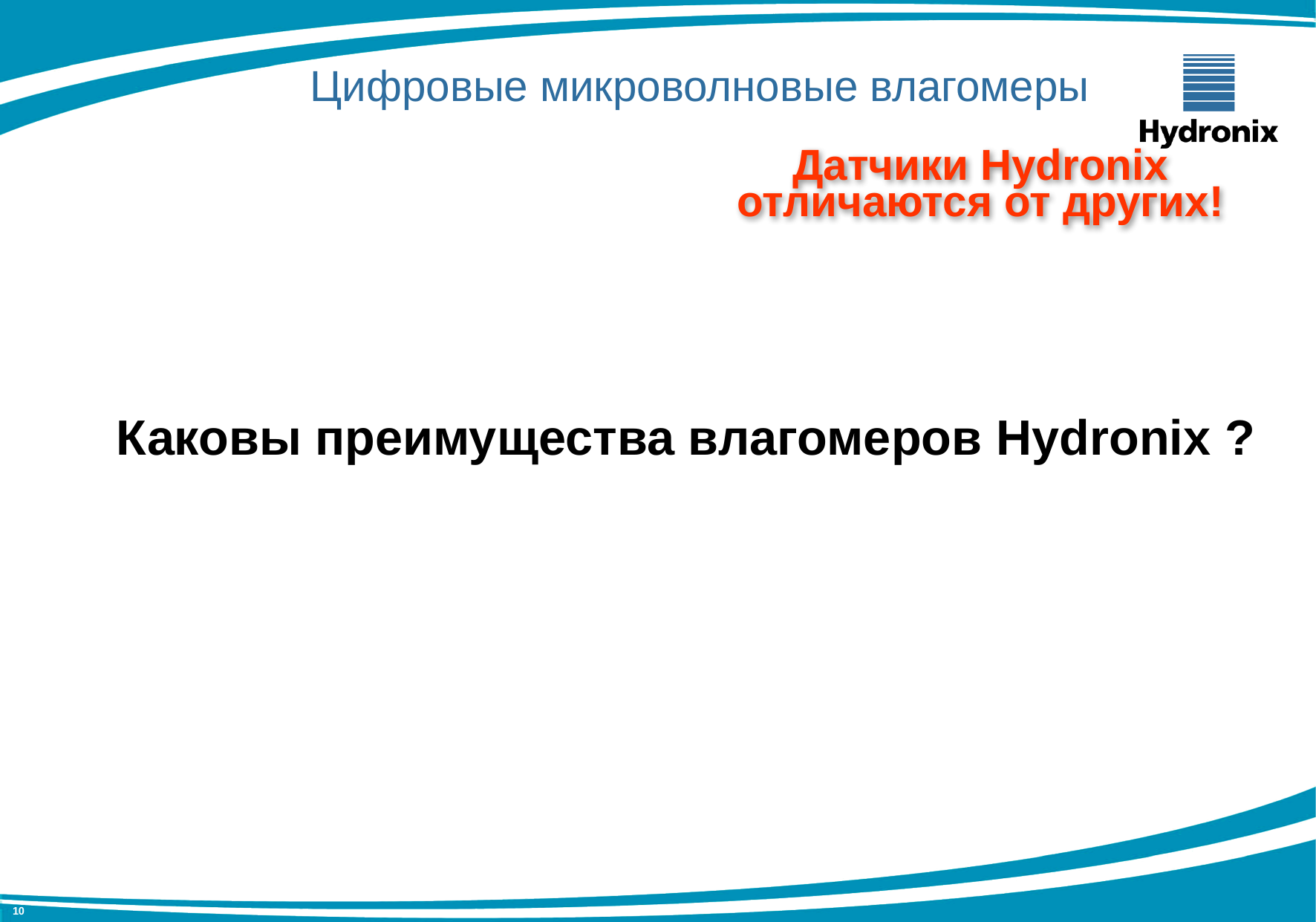

Цифровые микроволновые влагомеры
Датчики Hydronix отличаются от других!

Каковы преимущества влагомеров Hydronix ?
10